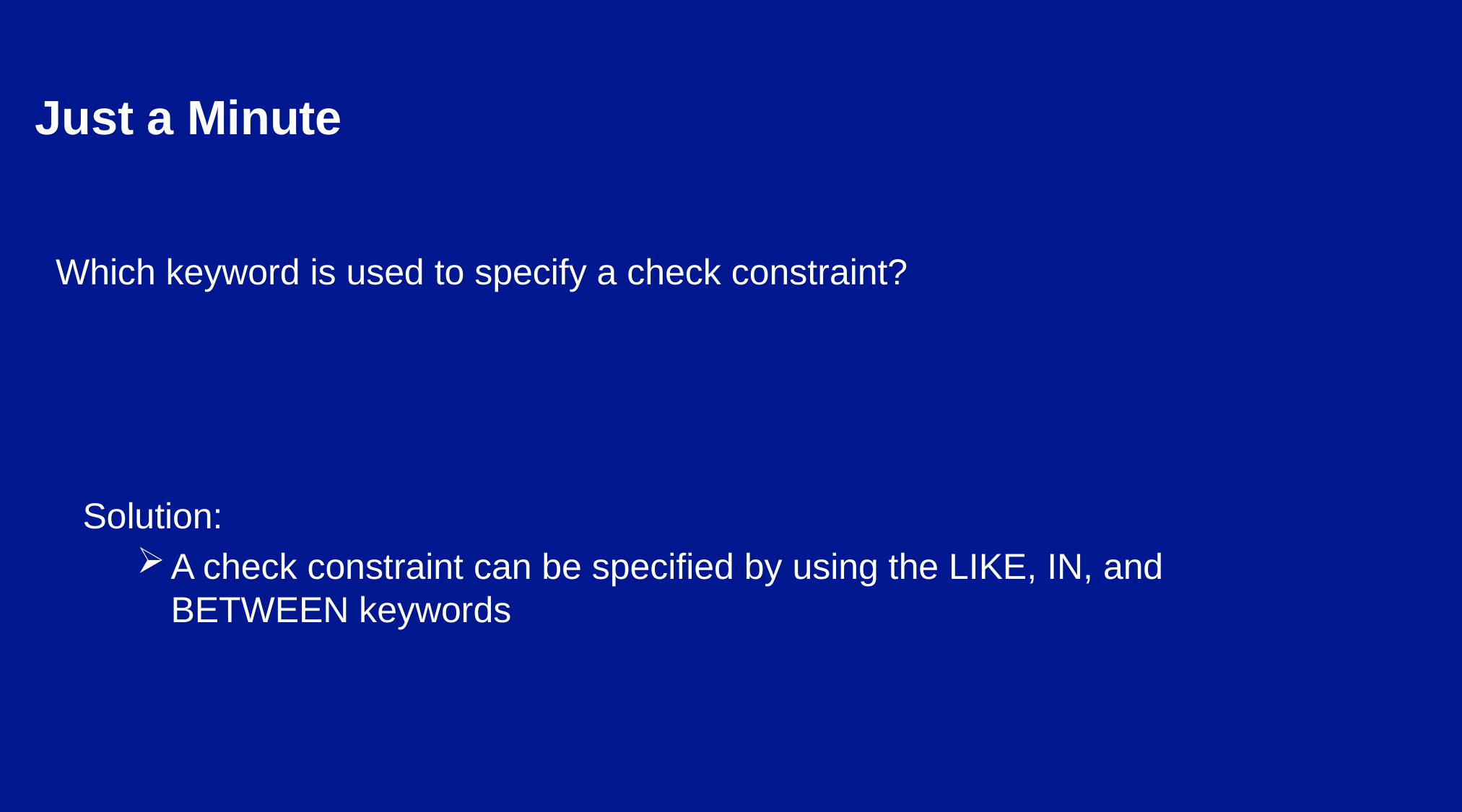

Just a Minute
Which keyword is used to specify a check constraint?
Solution:
A check constraint can be specified by using the LIKE, IN, and BETWEEN keywords